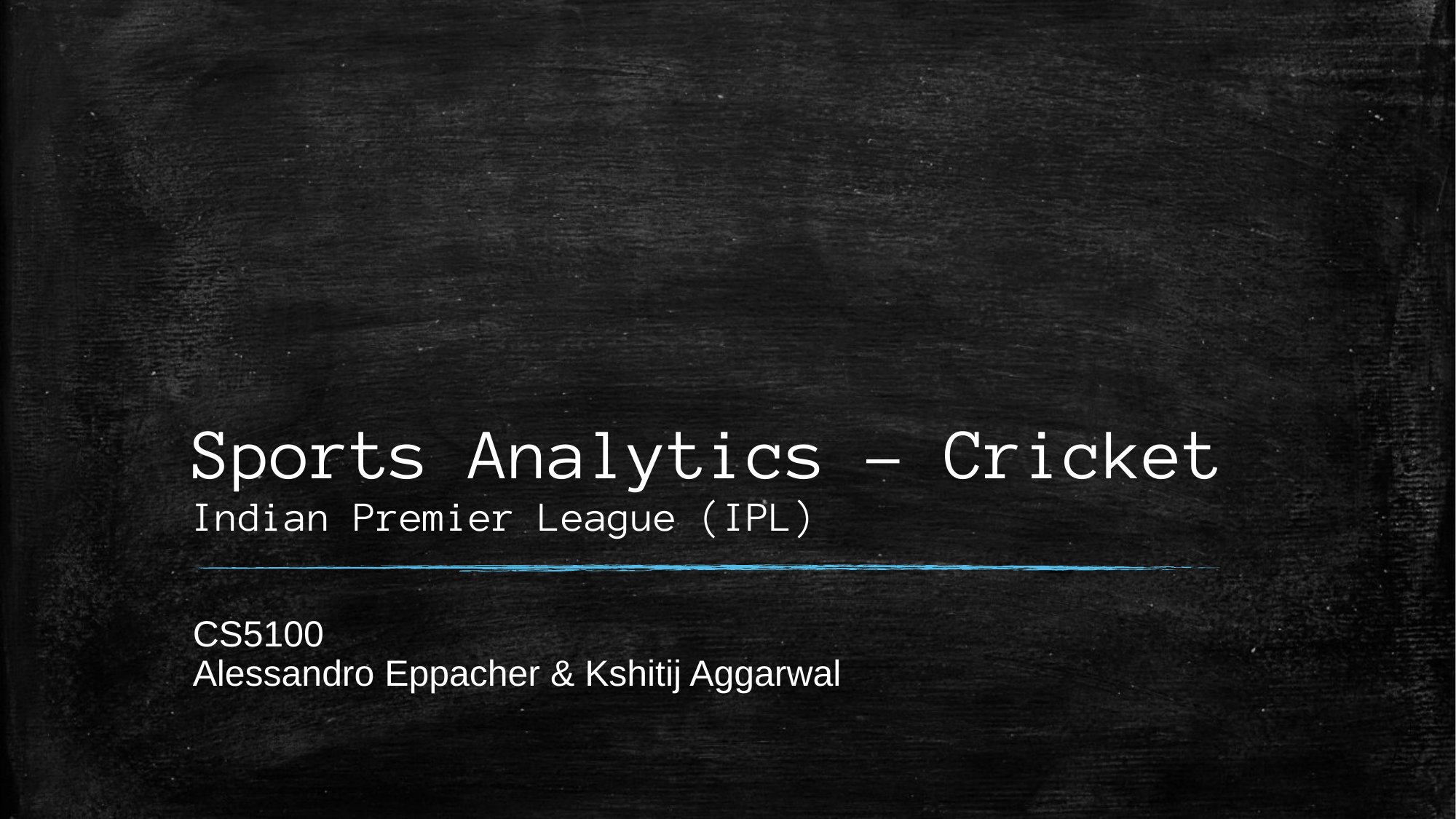

# Sports Analytics – Cricket Indian Premier League (IPL)
CS5100
Alessandro Eppacher & Kshitij Aggarwal